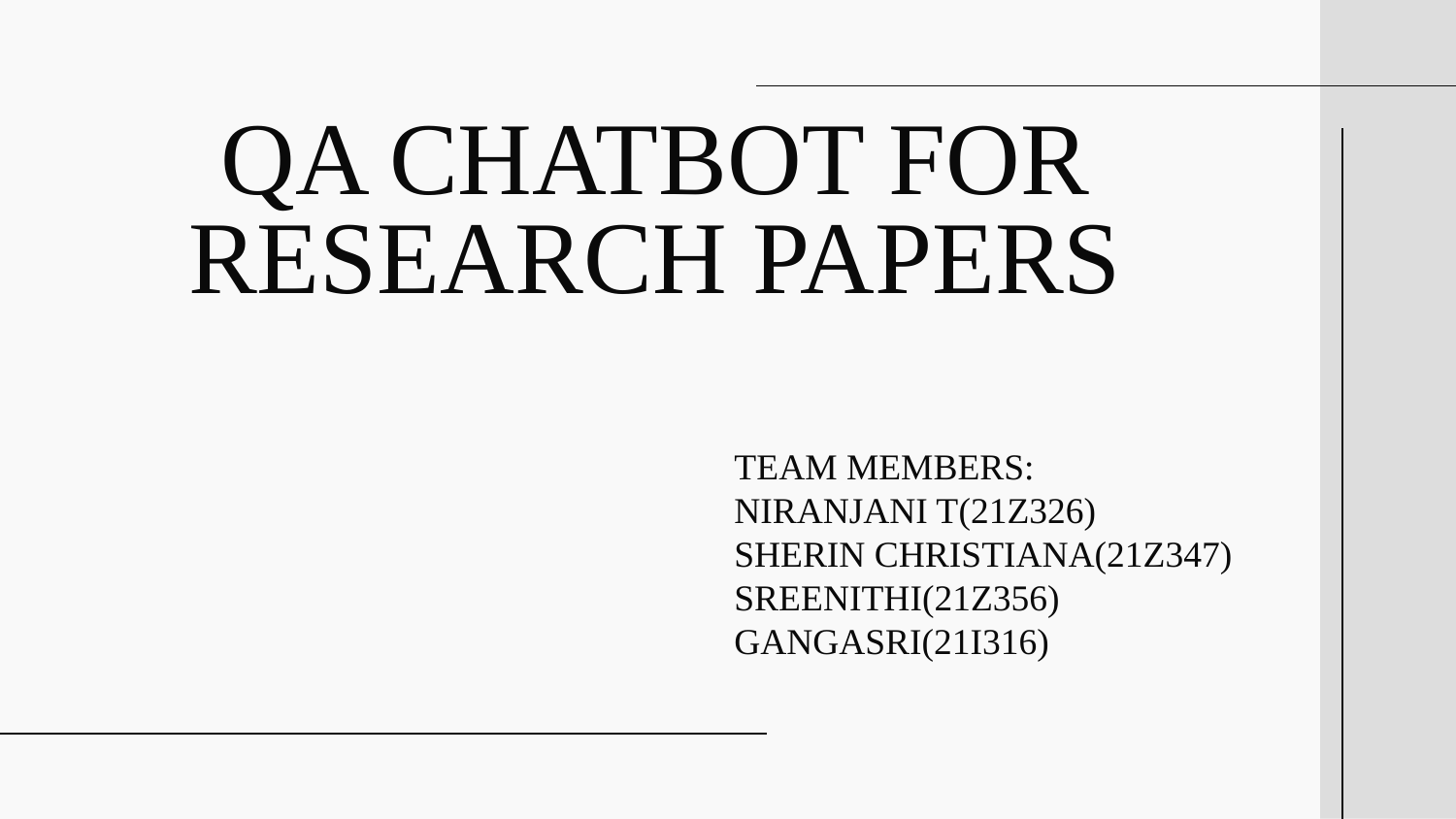

# QA CHATBOT FOR RESEARCH PAPERS

TEAM MEMBERS:
NIRANJANI T(21Z326)
SHERIN CHRISTIANA(21Z347)
SREENITHI(21Z356)
GANGASRI(21I316)